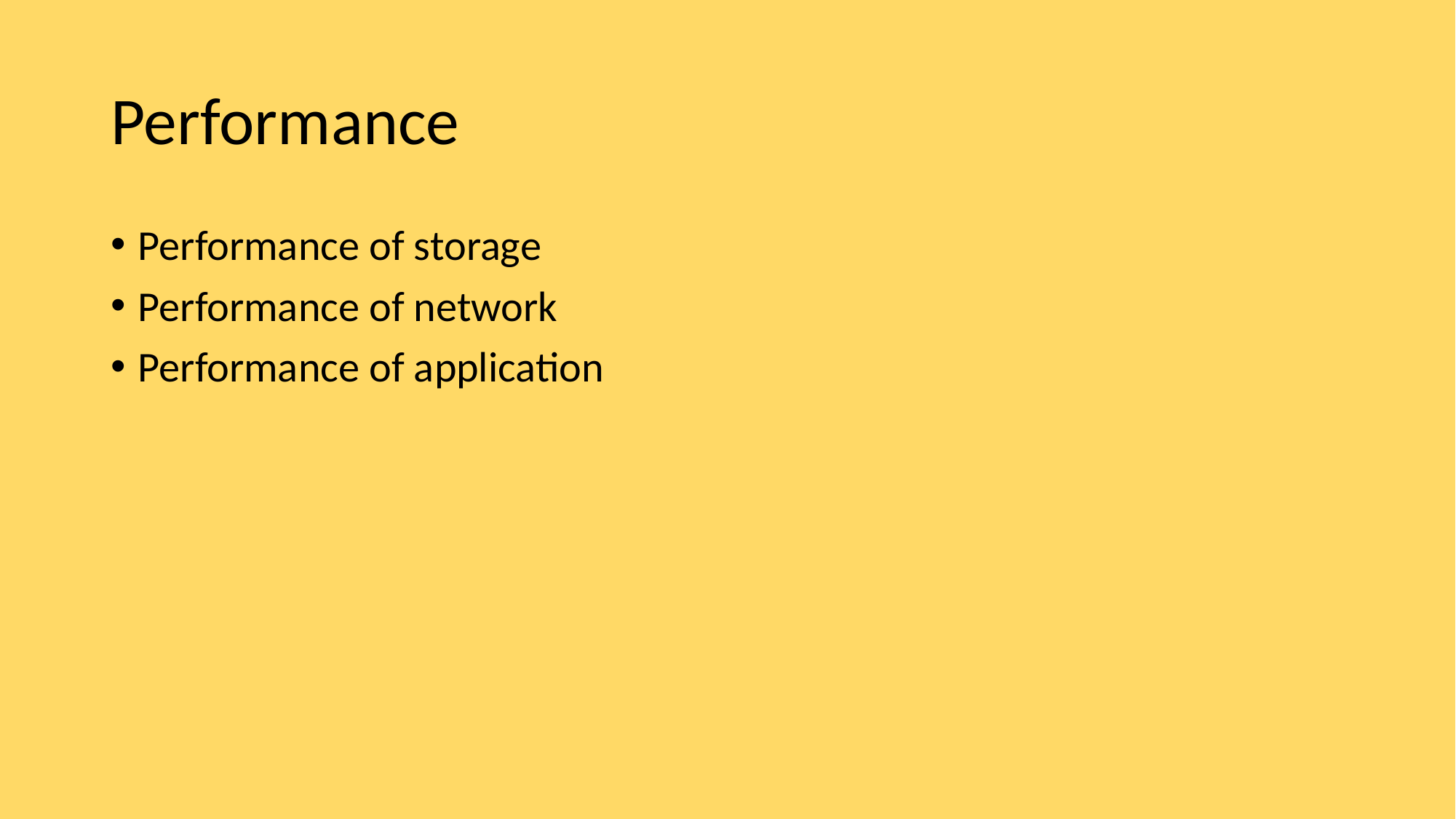

# Performance
Performance of storage
Performance of network
Performance of application